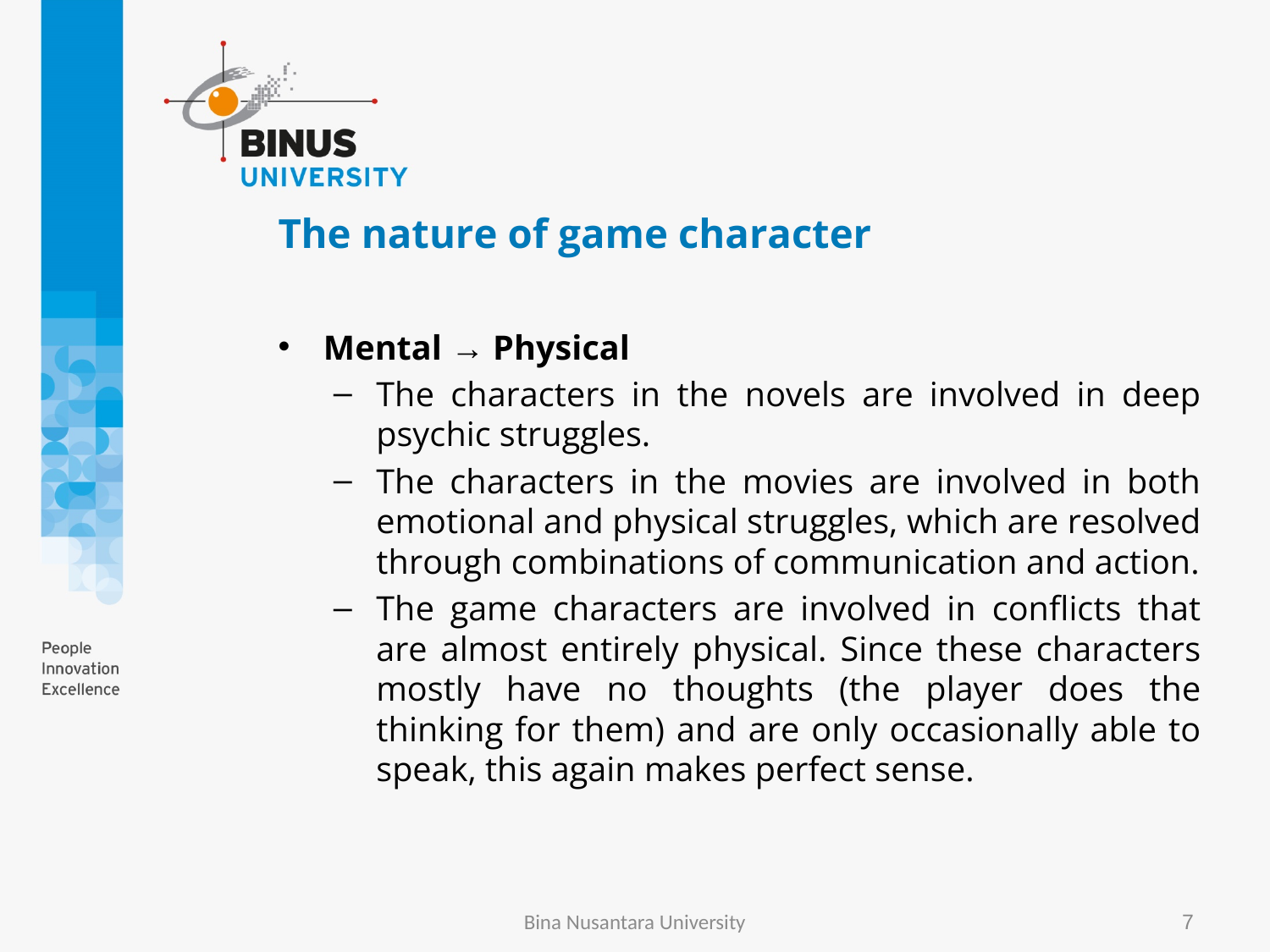

# The nature of game character
Mental → Physical
The characters in the novels are involved in deep psychic struggles.
The characters in the movies are involved in both emotional and physical struggles, which are resolved through combinations of communication and action.
The game characters are involved in conflicts that are almost entirely physical. Since these characters mostly have no thoughts (the player does the thinking for them) and are only occasionally able to speak, this again makes perfect sense.
Bina Nusantara University
7